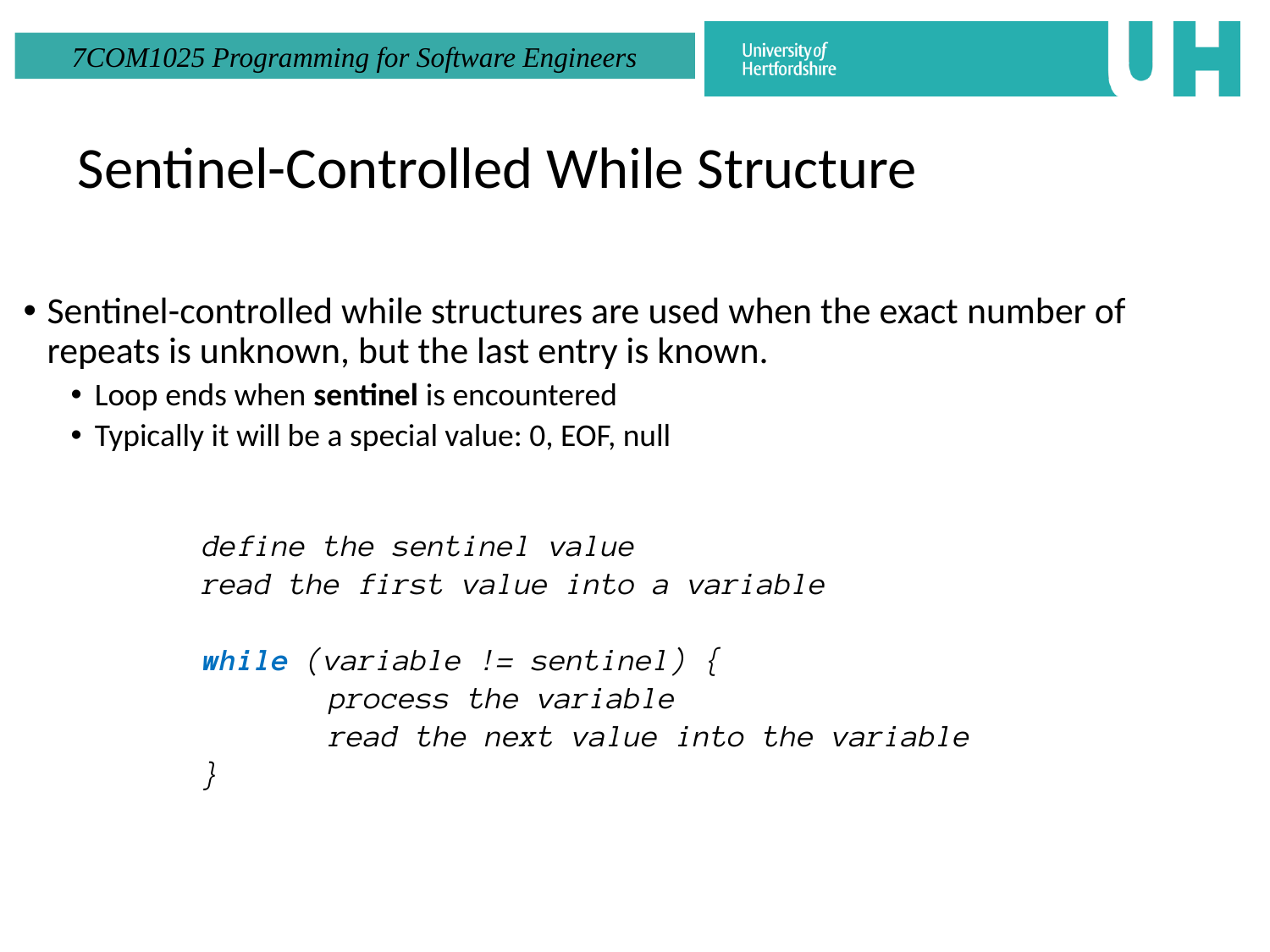

# Sentinel-Controlled While Structure
Sentinel-controlled while structures are used when the exact number of repeats is unknown, but the last entry is known.
Loop ends when sentinel is encountered
Typically it will be a special value: 0, EOF, null

define the sentinel value
read the first value into a variable

while (variable != sentinel) {
	process the variable
	read the next value into the variable
}